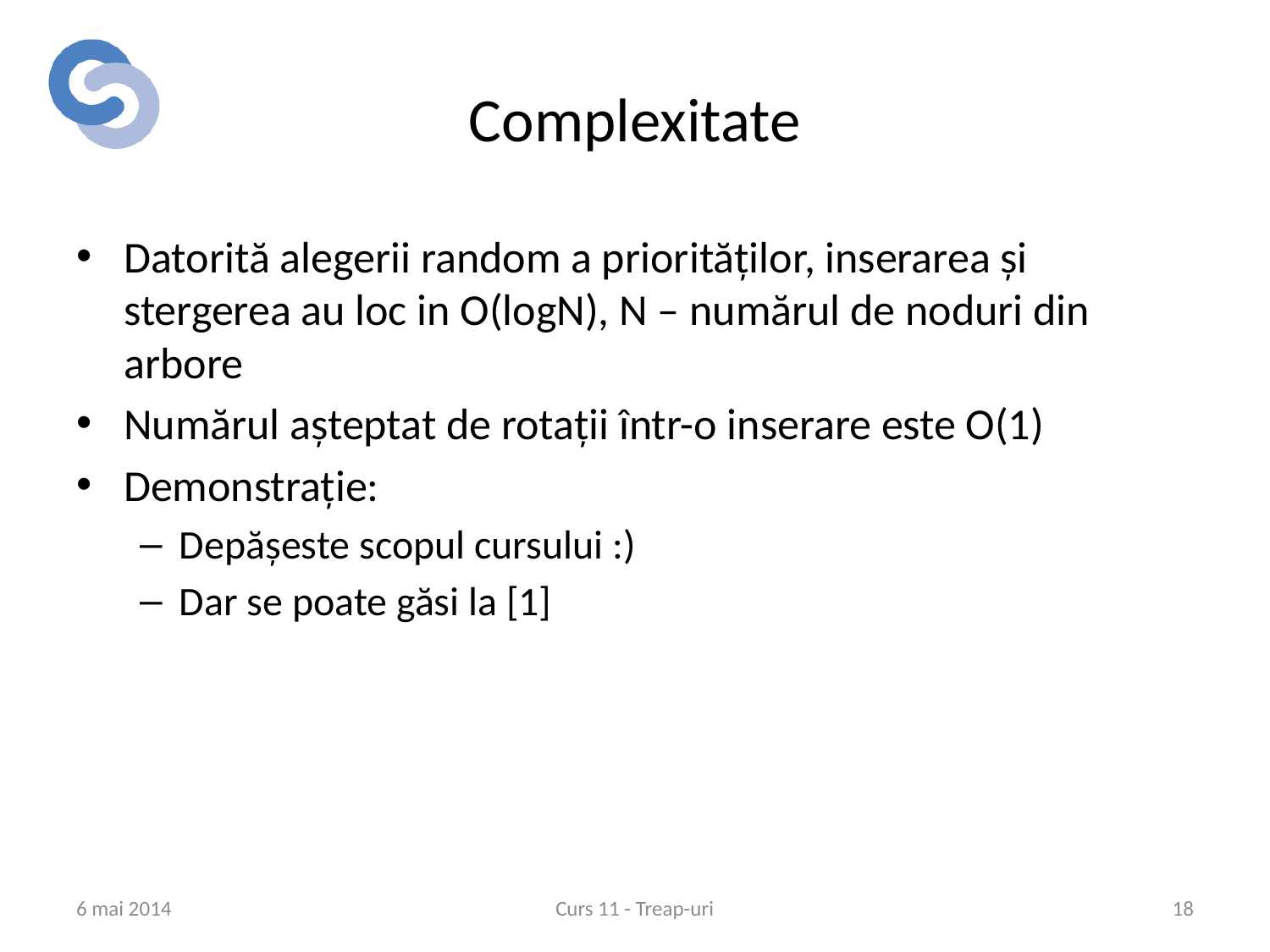

# Complexitate
Datorită alegerii random a priorităților, inserarea și stergerea au loc in O(logN), N – numărul de noduri din arbore
Numărul așteptat de rotații într-o inserare este O(1)
Demonstrație:
Depășeste scopul cursului :)
Dar se poate găsi la [1]
6 mai 2014
Curs 11 - Treap-uri
18